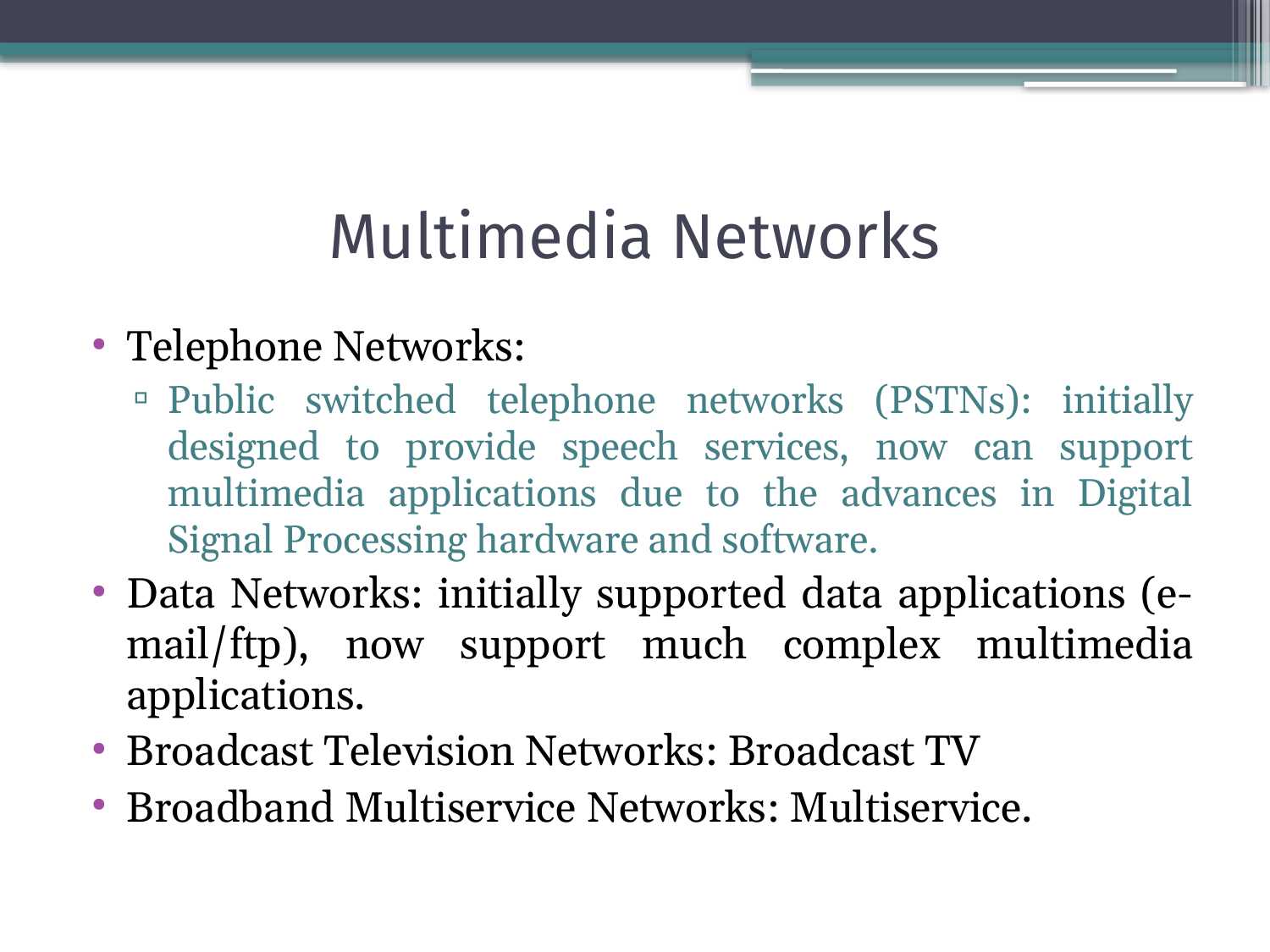

# Multimedia Networks
Telephone Networks:
Public switched telephone networks (PSTNs): initially designed to provide speech services, now can support multimedia applications due to the advances in Digital Signal Processing hardware and software.
Data Networks: initially supported data applications (e-mail/ftp), now support much complex multimedia applications.
Broadcast Television Networks: Broadcast TV
Broadband Multiservice Networks: Multiservice.